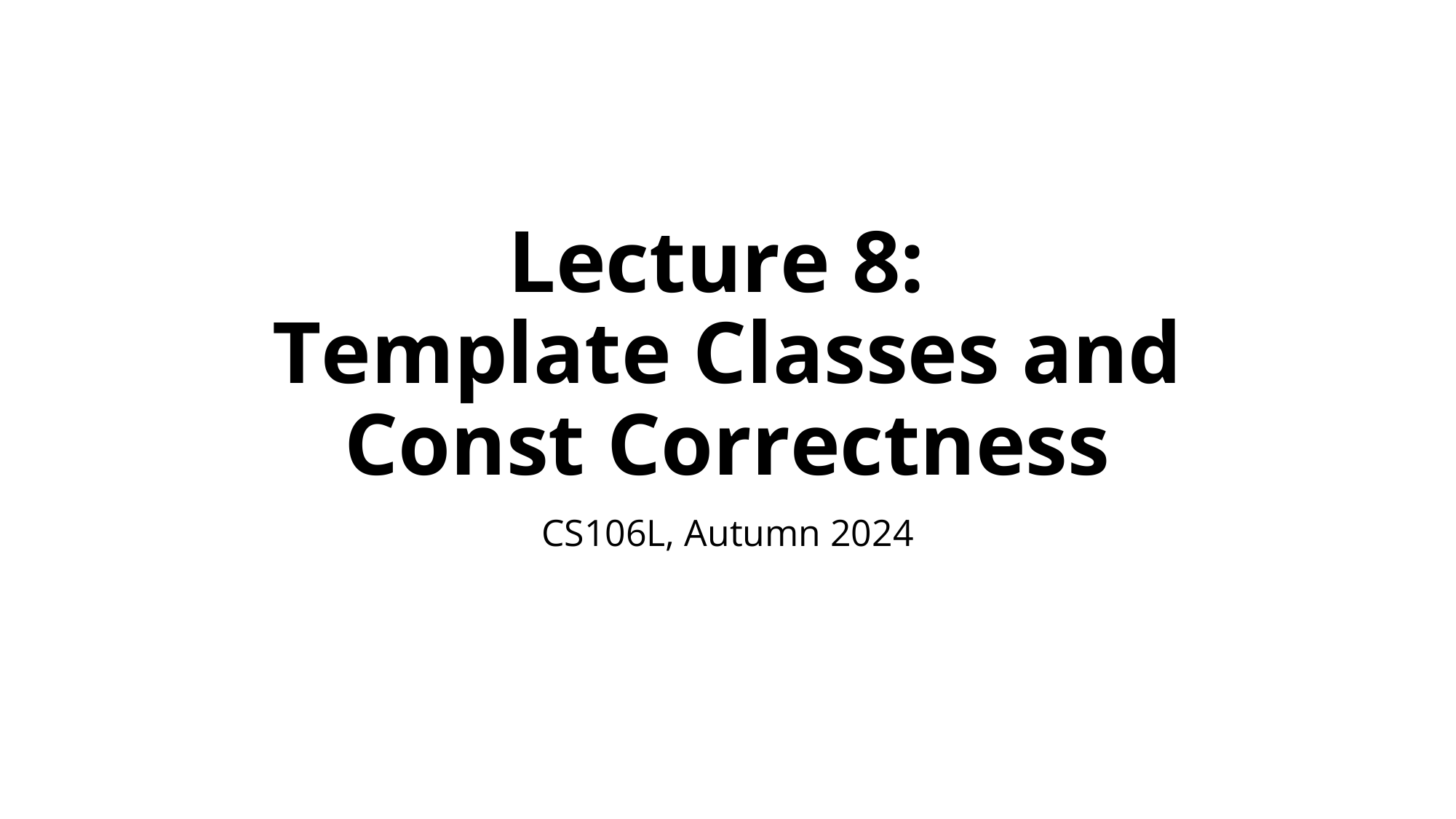

# Lecture 8: Template Classes and Const Correctness
CS106L, Autumn 2024